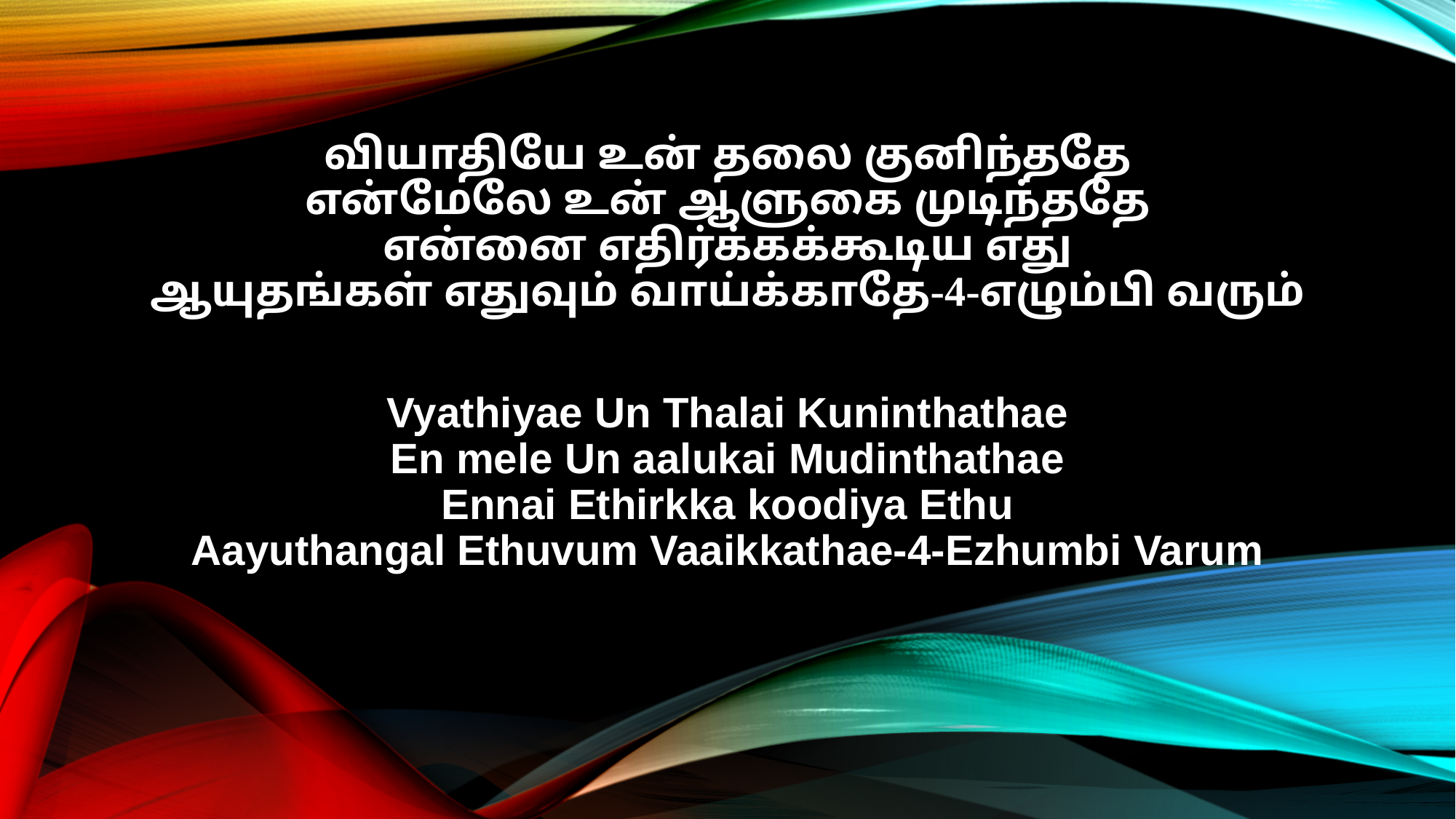

வியாதியே உன் தலை குனிந்ததே
என்மேலே உன் ஆளுகை முடிந்ததே
என்னை எதிர்க்கக்கூடிய எது
ஆயுதங்கள் எதுவும் வாய்க்காதே-4-எழும்பி வரும்

Vyathiyae Un Thalai Kuninthathae
En mele Un aalukai Mudinthathae
Ennai Ethirkka koodiya Ethu
Aayuthangal Ethuvum Vaaikkathae-4-Ezhumbi Varum